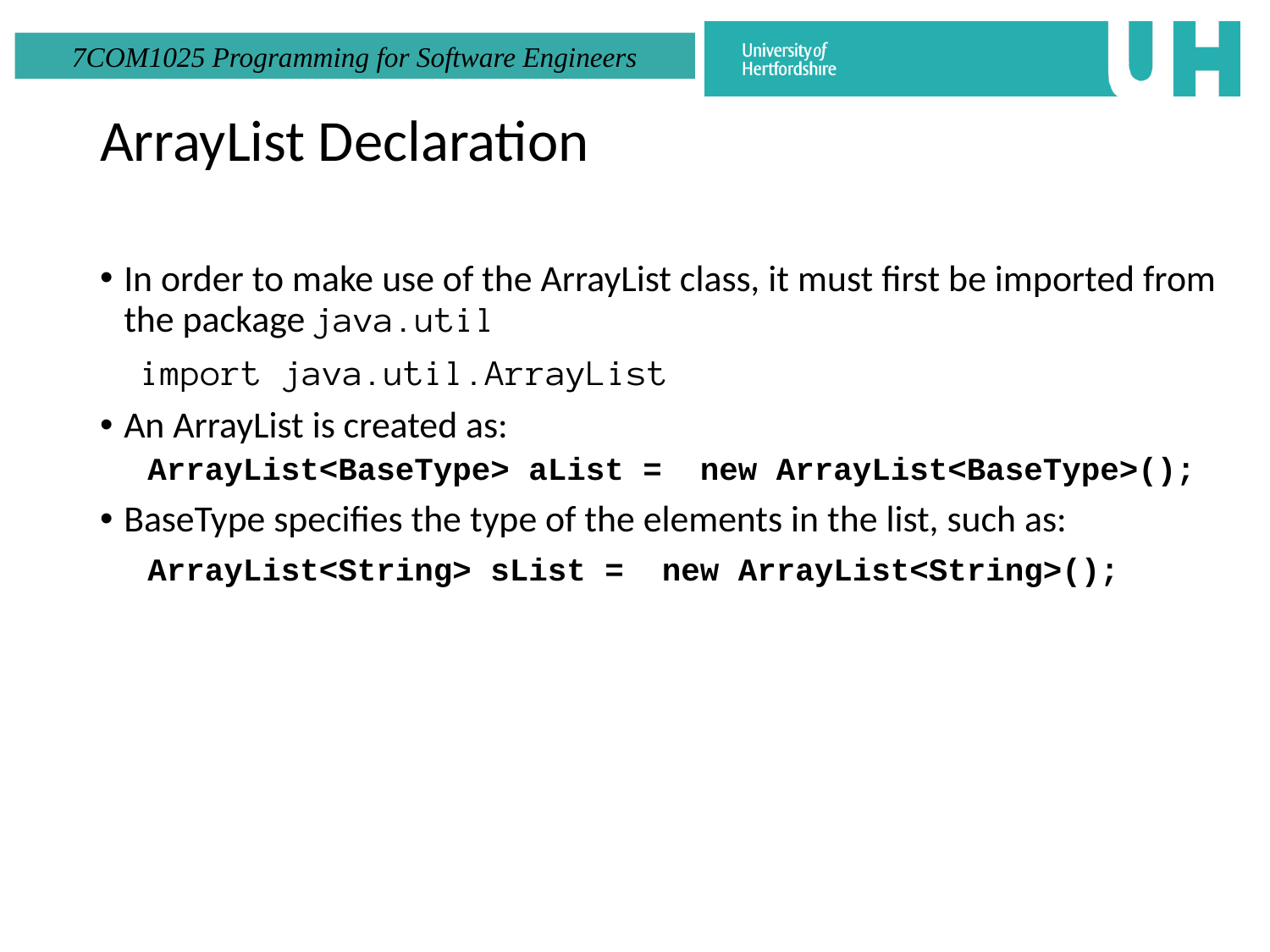

# ArrayList Declaration
In order to make use of the ArrayList class, it must first be imported from the package java.util
  import java.util.ArrayList
An ArrayList is created as:
ArrayList<BaseType> aList =  new ArrayList<BaseType>();
BaseType specifies the type of the elements in the list, such as:
   ArrayList<String> sList =  new ArrayList<String>();